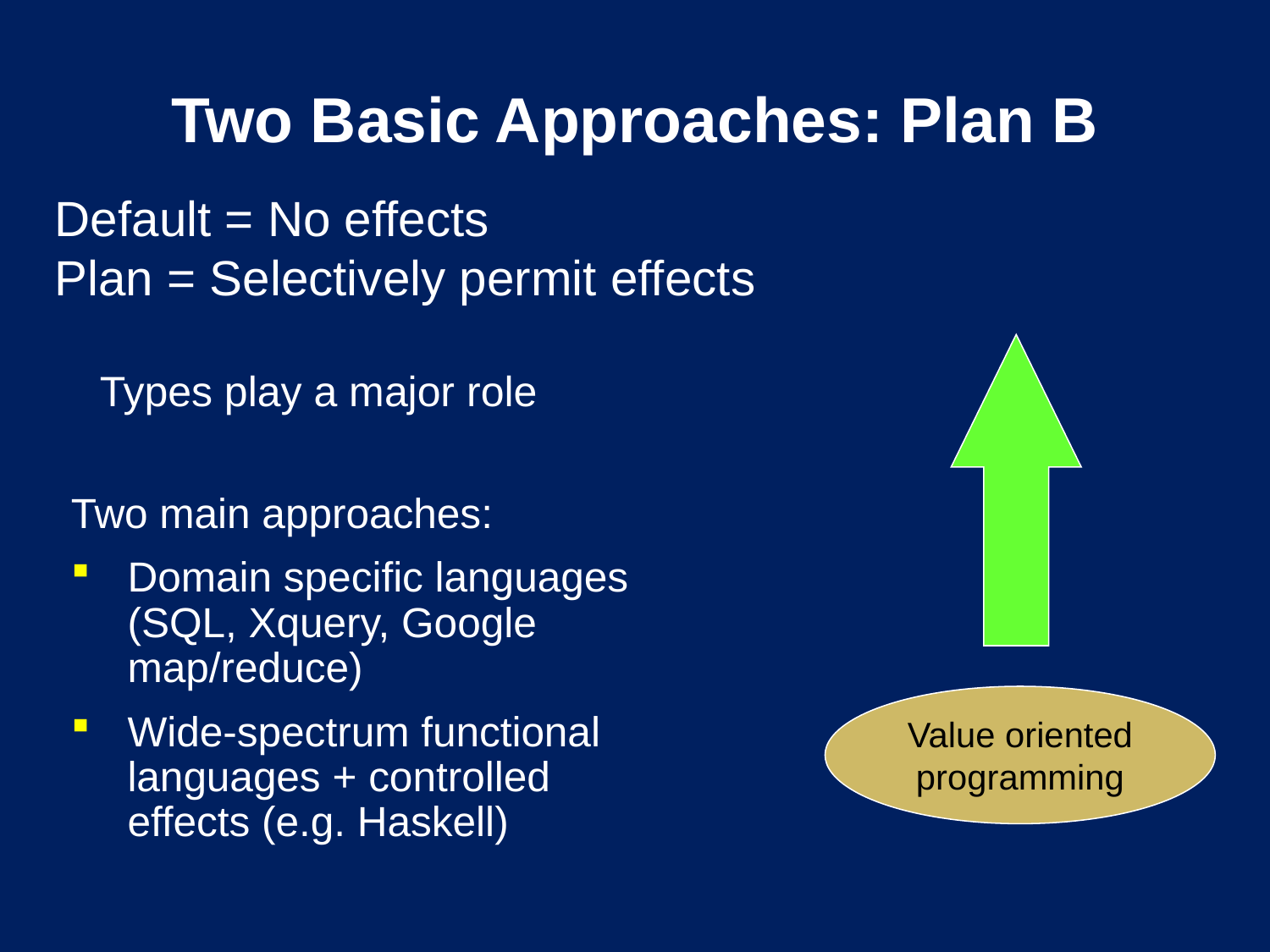

# Two Basic Approaches: Plan B
Default = No effects
Plan = Selectively permit effects
Types play a major role

Two main approaches:
Domain specific languages (SQL, Xquery, Google map/reduce)
Wide-spectrum functional languages + controlled effects (e.g. Haskell)

Value oriented programming